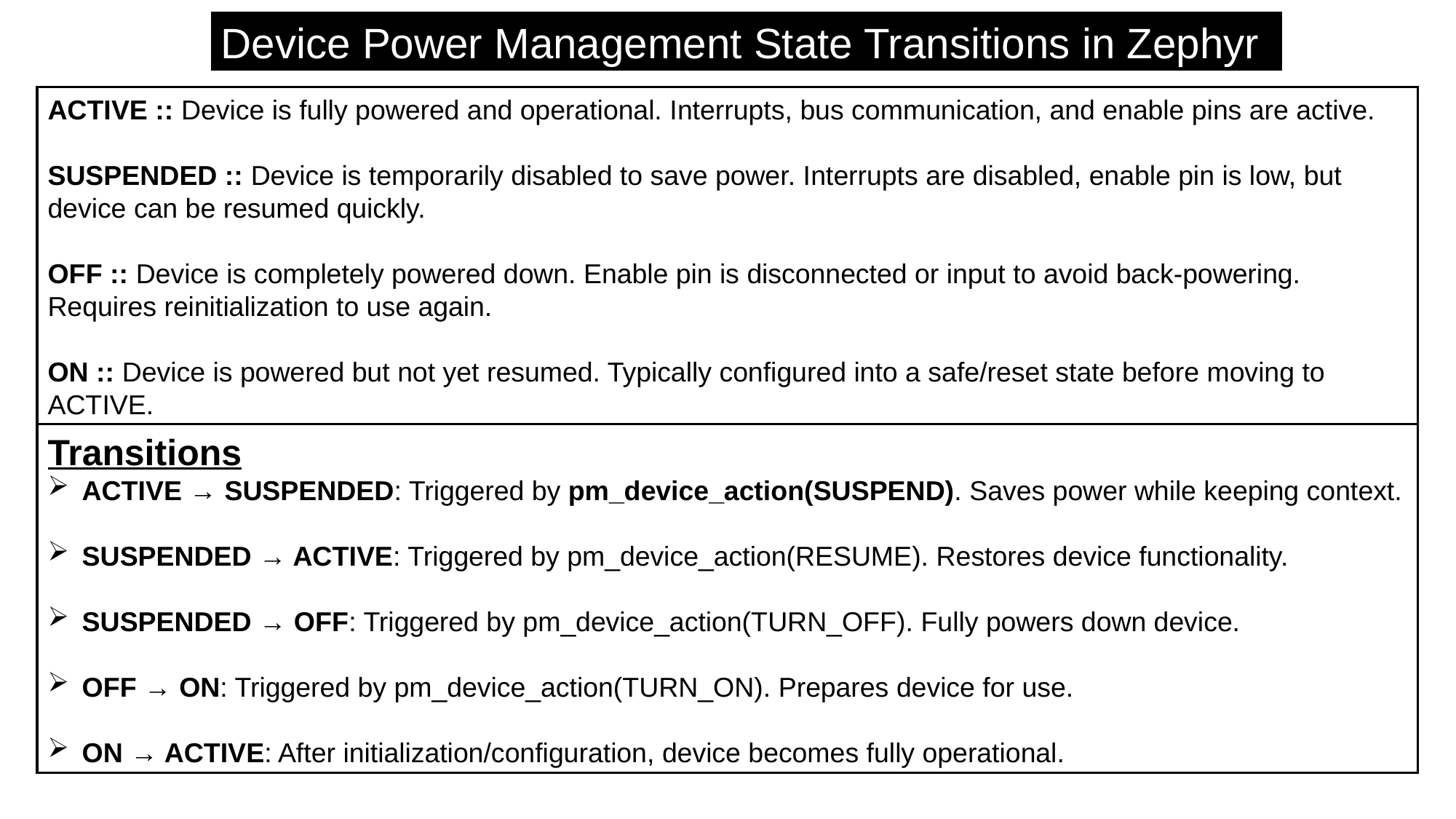

Device Power Management State Transitions in Zephyr
ACTIVE :: Device is fully powered and operational. Interrupts, bus communication, and enable pins are active.

SUSPENDED :: Device is temporarily disabled to save power. Interrupts are disabled, enable pin is low, but device can be resumed quickly.

OFF :: Device is completely powered down. Enable pin is disconnected or input to avoid back-powering. Requires reinitialization to use again.

ON :: Device is powered but not yet resumed. Typically configured into a safe/reset state before moving to ACTIVE.
Transitions
ACTIVE → SUSPENDED: Triggered by pm_device_action(SUSPEND). Saves power while keeping context.

SUSPENDED → ACTIVE: Triggered by pm_device_action(RESUME). Restores device functionality.

SUSPENDED → OFF: Triggered by pm_device_action(TURN_OFF). Fully powers down device.

OFF → ON: Triggered by pm_device_action(TURN_ON). Prepares device for use.

ON → ACTIVE: After initialization/configuration, device becomes fully operational.